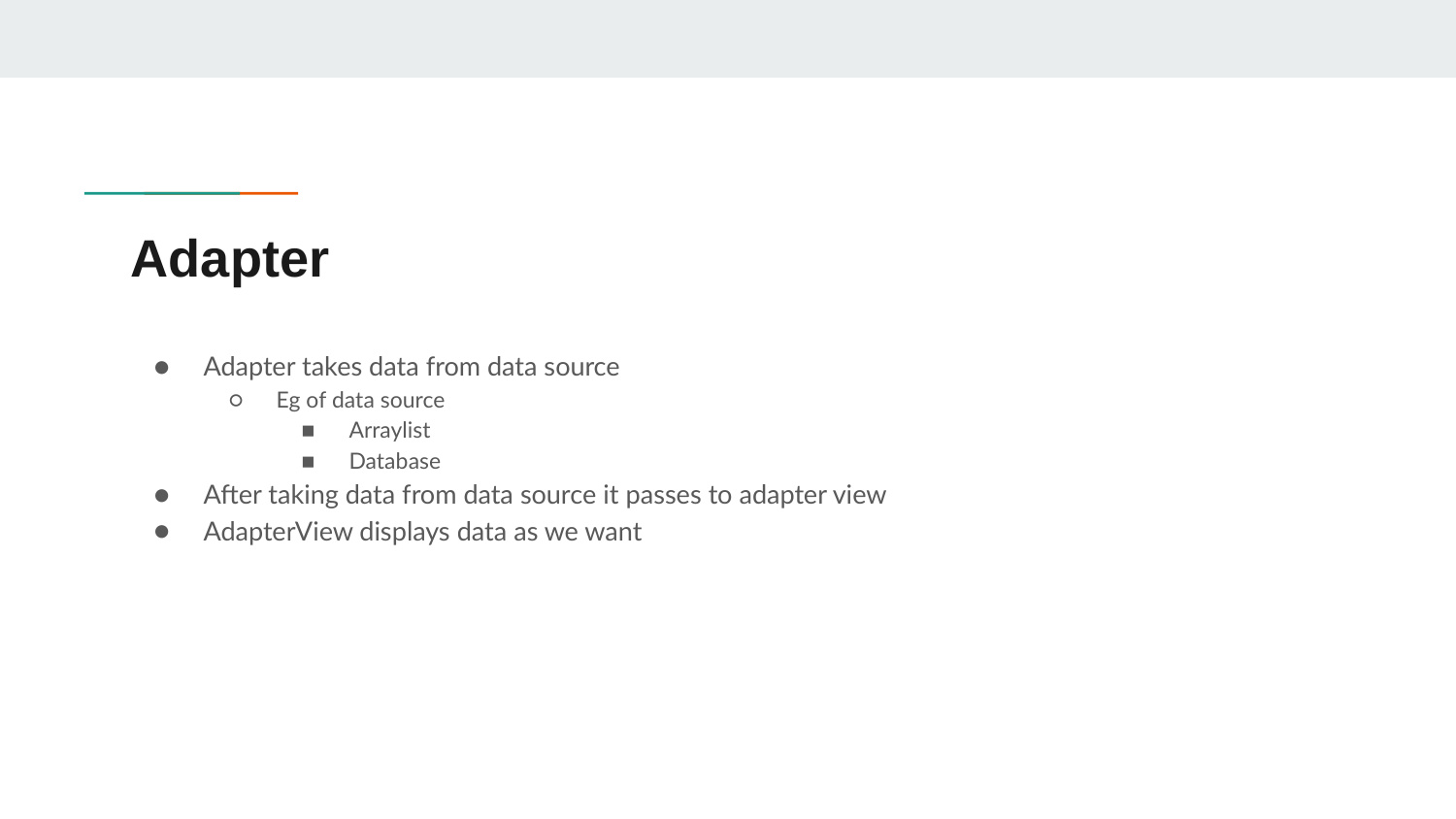

# Adapter
Adapter takes data from data source
Eg of data source
Arraylist
Database
After taking data from data source it passes to adapter view
AdapterView displays data as we want